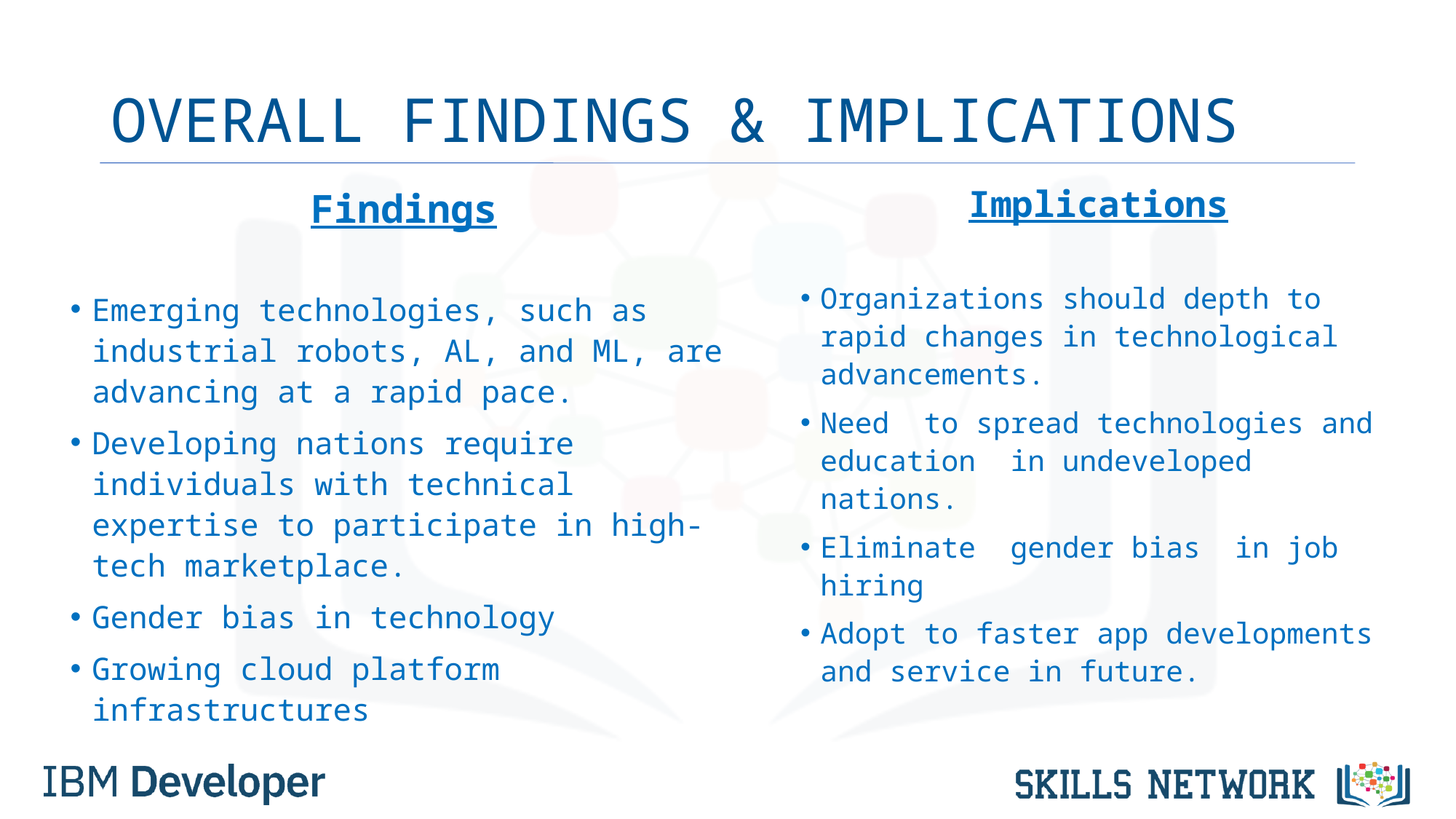

# OVERALL FINDINGS & IMPLICATIONS
Implications

Organizations should depth to rapid changes in technological advancements.
Need  to spread technologies and education  in undeveloped nations.
Eliminate  gender bias  in job hiring
Adopt to faster app developments and service in future.
Findings

Emerging technologies, such as industrial robots, AL, and ML, are advancing at a rapid pace.
Developing nations require individuals with technical expertise to participate in high-tech marketplace.
Gender bias in technology
Growing cloud platform infrastructures